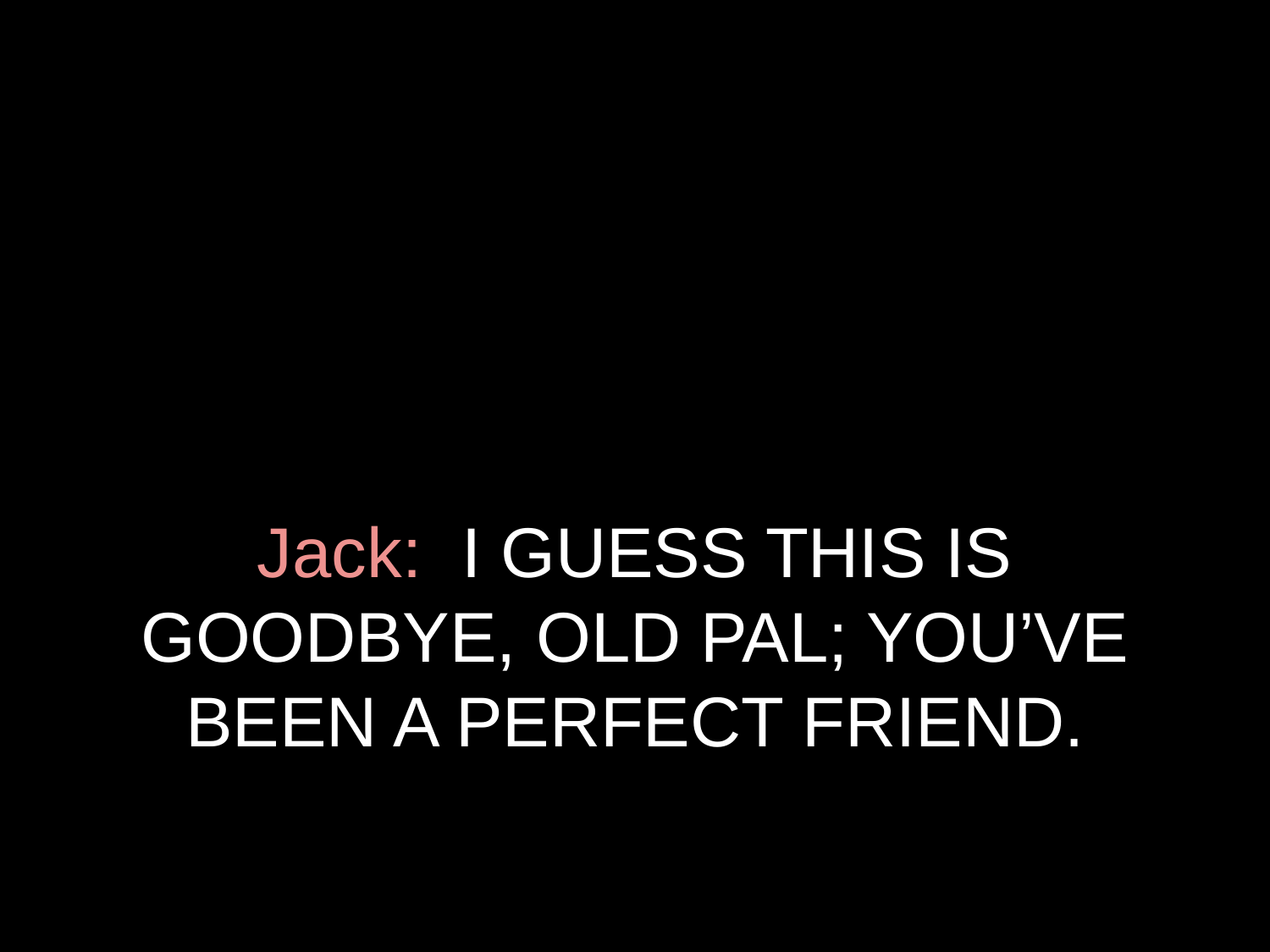

# Jack:  I GUESS THIS IS GOODBYE, OLD PAL; YOU’VE BEEN A PERFECT FRIEND.